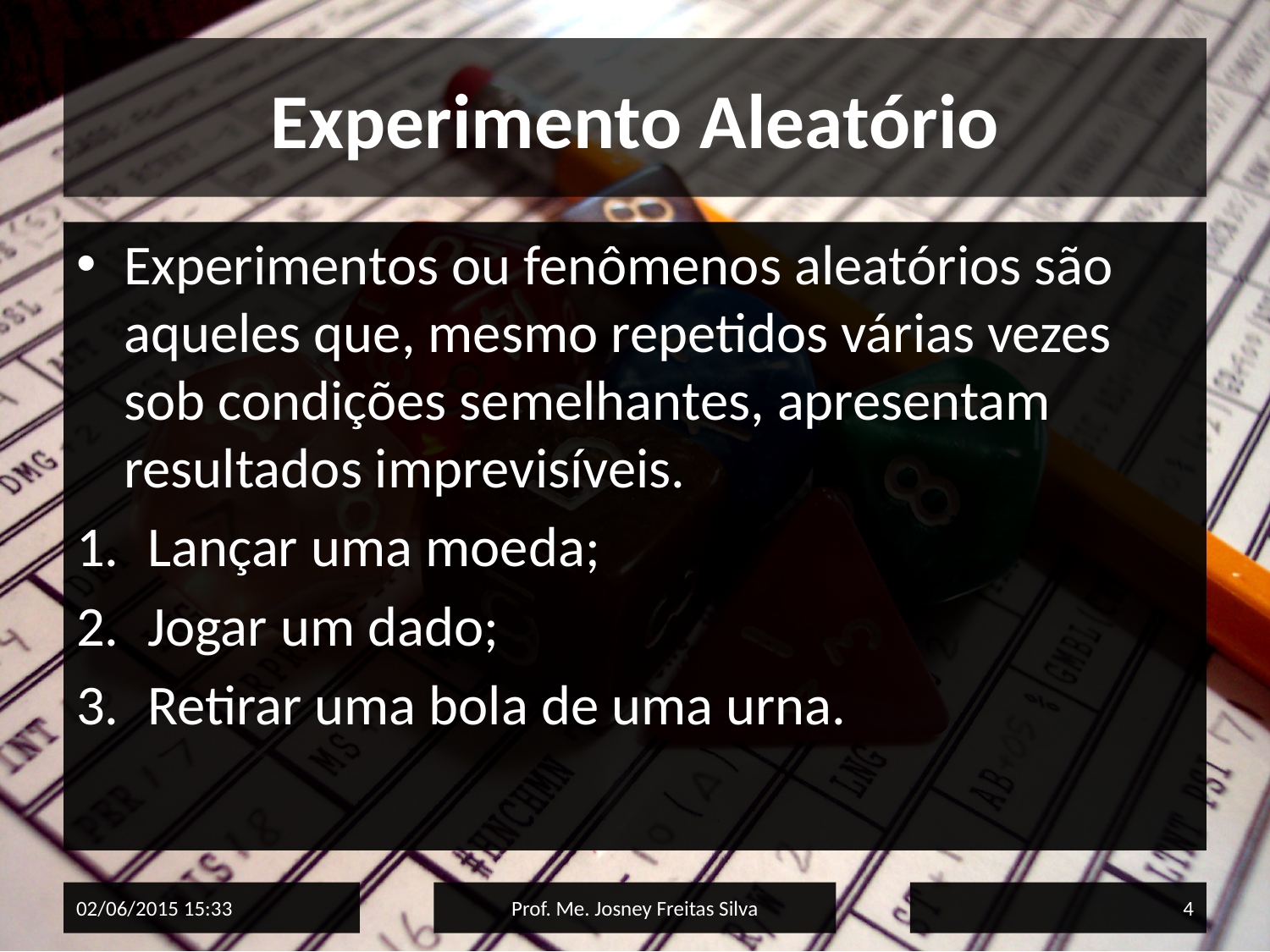

# Experimento Aleatório
Experimentos ou fenômenos aleatórios são aqueles que, mesmo repetidos várias vezes sob condições semelhantes, apresentam resultados imprevisíveis.
Lançar uma moeda;
Jogar um dado;
Retirar uma bola de uma urna.
02/06/2015 15:33
Prof. Me. Josney Freitas Silva
4